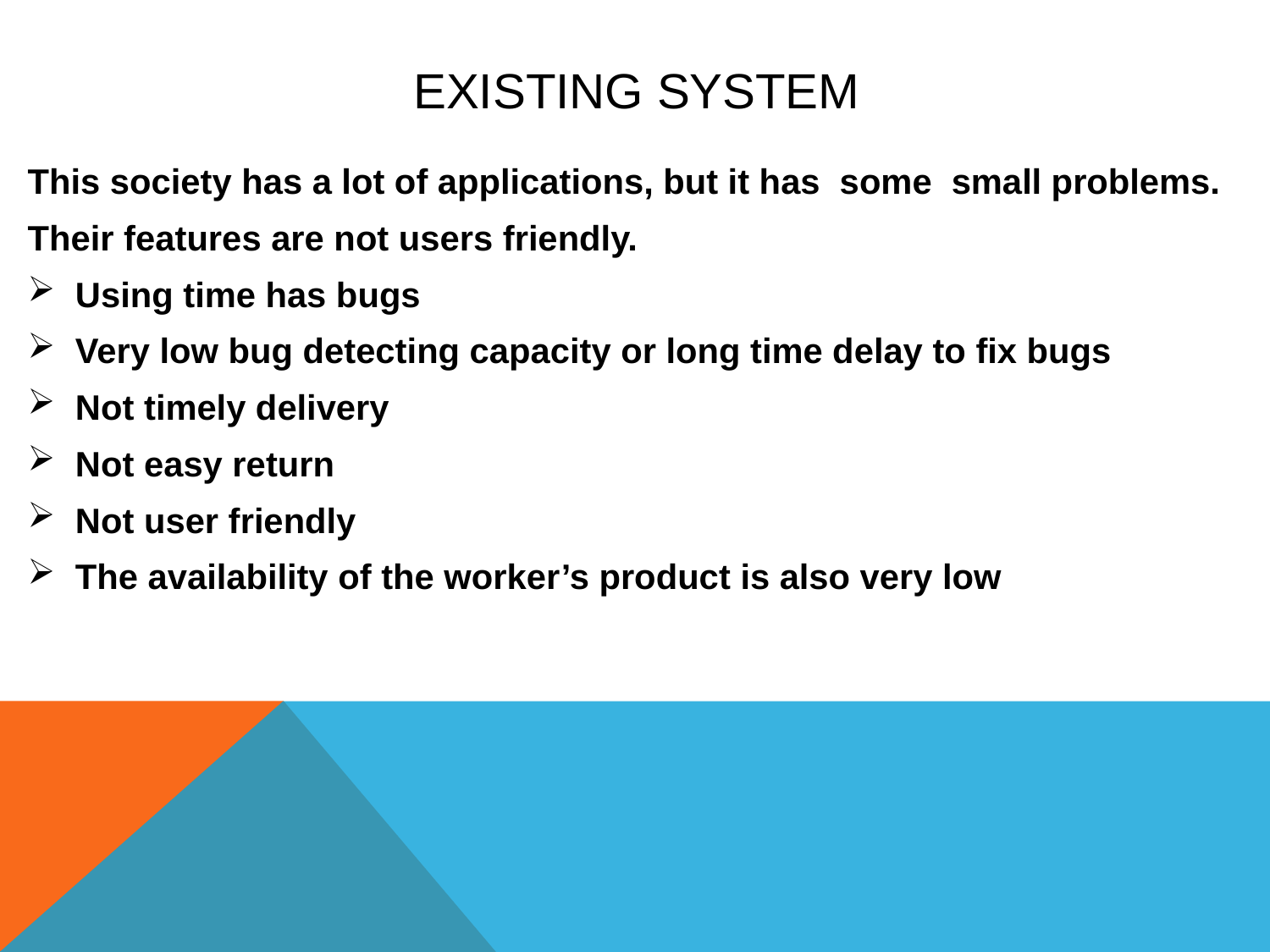

# Existing system
This society has a lot of applications, but it has  some  small problems.
Their features are not users friendly.
Using time has bugs
Very low bug detecting capacity or long time delay to fix bugs
Not timely delivery
Not easy return
Not user friendly
The availability of the worker’s product is also very low